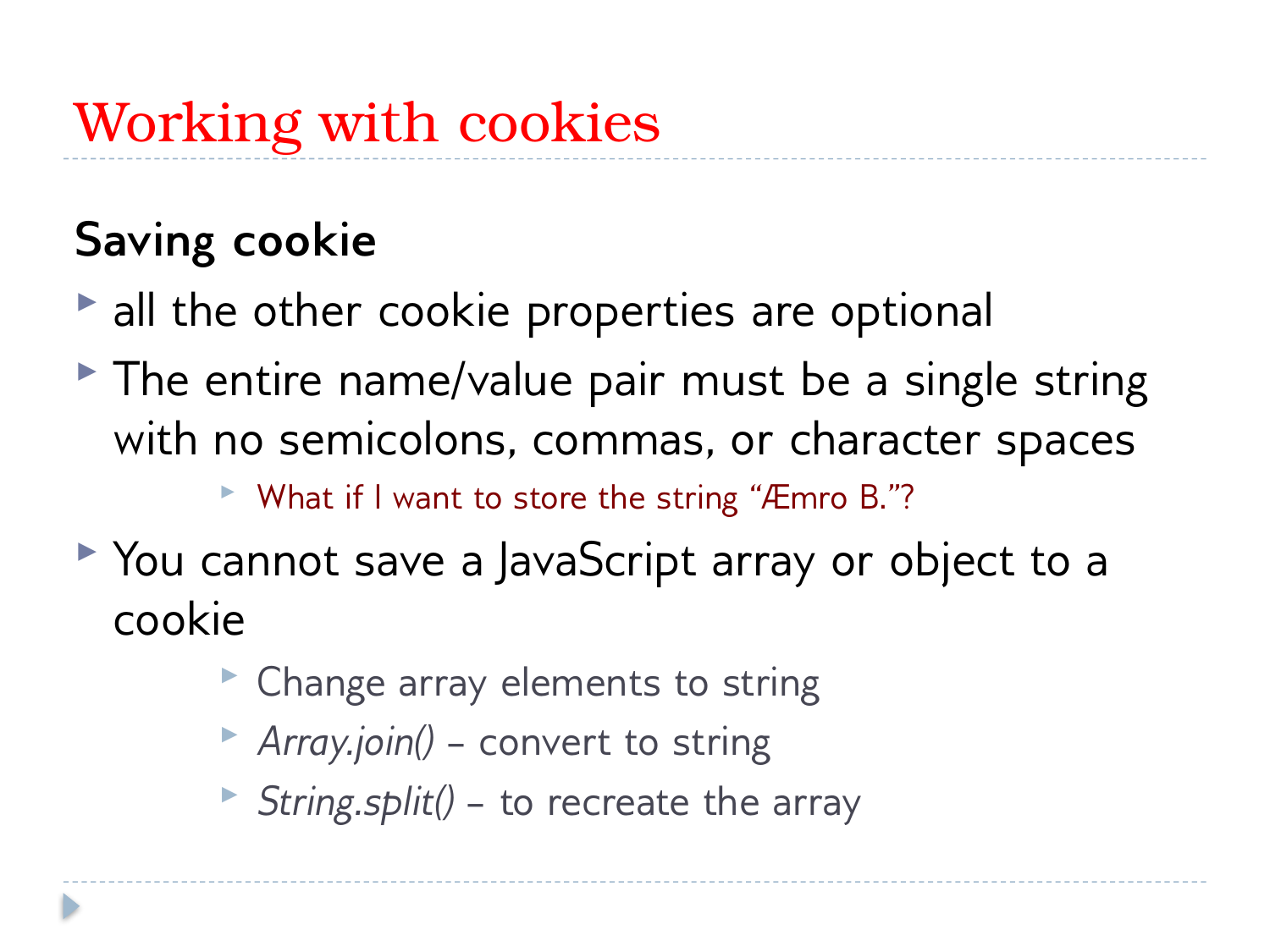

# Working with cookies
Saving cookie
all the other cookie properties are optional
The entire name/value pair must be a single string with no semicolons, commas, or character spaces
What if I want to store the string “Aemro B.”?
You cannot save a JavaScript array or object to a cookie
Change array elements to string
Array.join() – convert to string
String.split() – to recreate the array